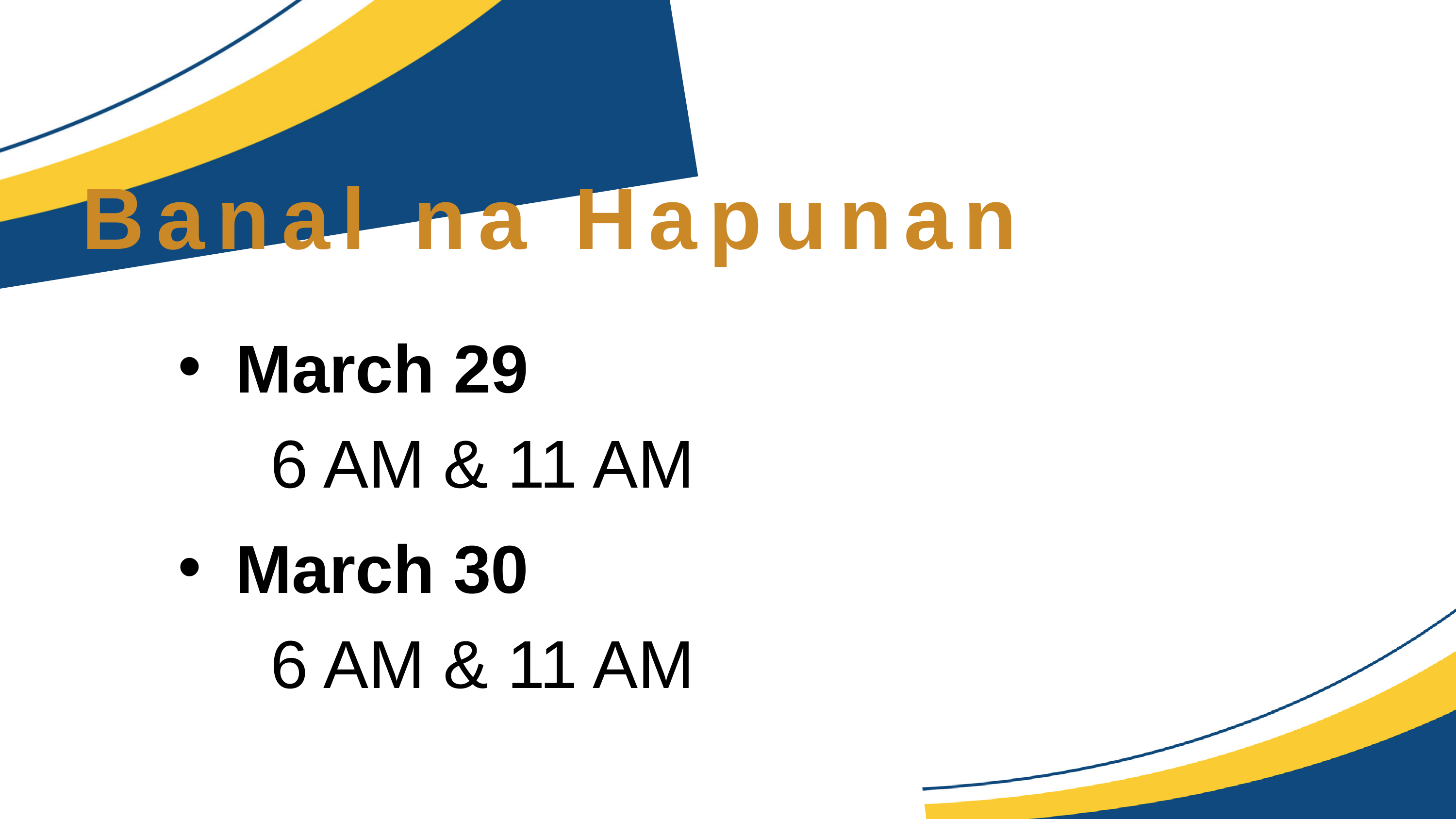

Banal na Hapunan
March 29
        6 AM & 11 AM
March 30
        6 AM & 11 AM